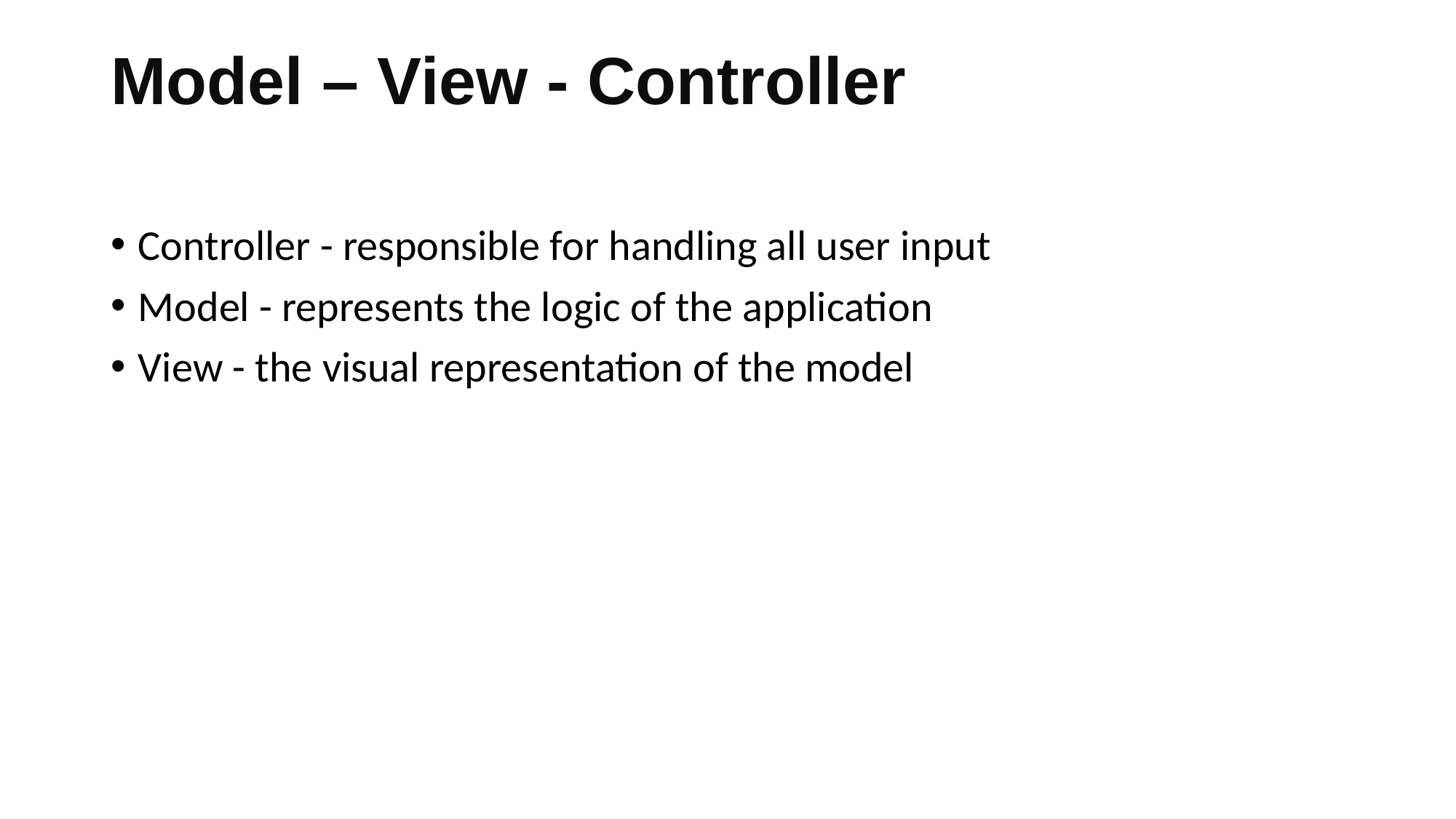

# Model – View - Controller
Controller - responsible for handling all user input
Model - represents the logic of the application
View - the visual representation of the model